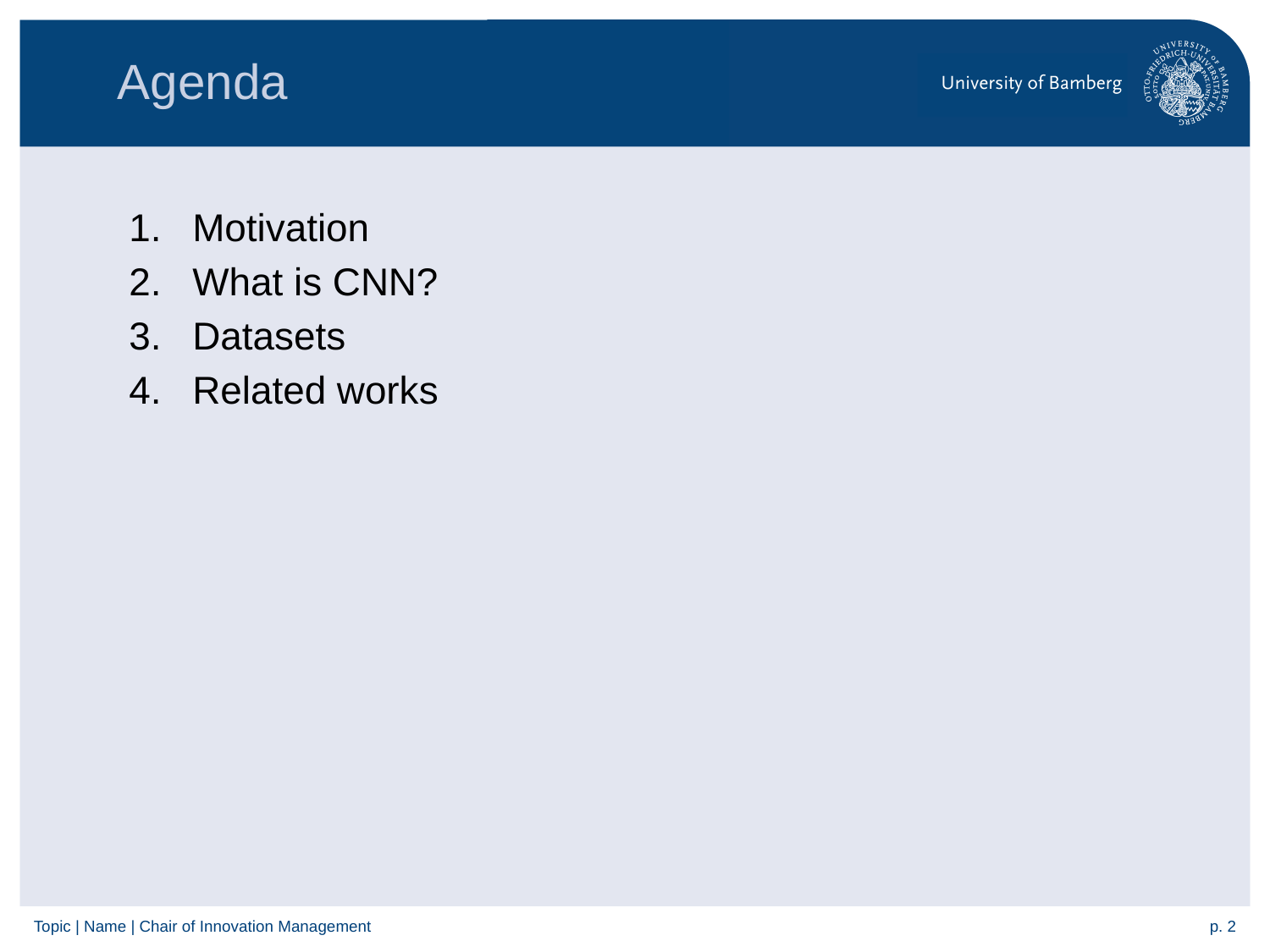

Agenda
Motivation
What is CNN?
Datasets
Related works